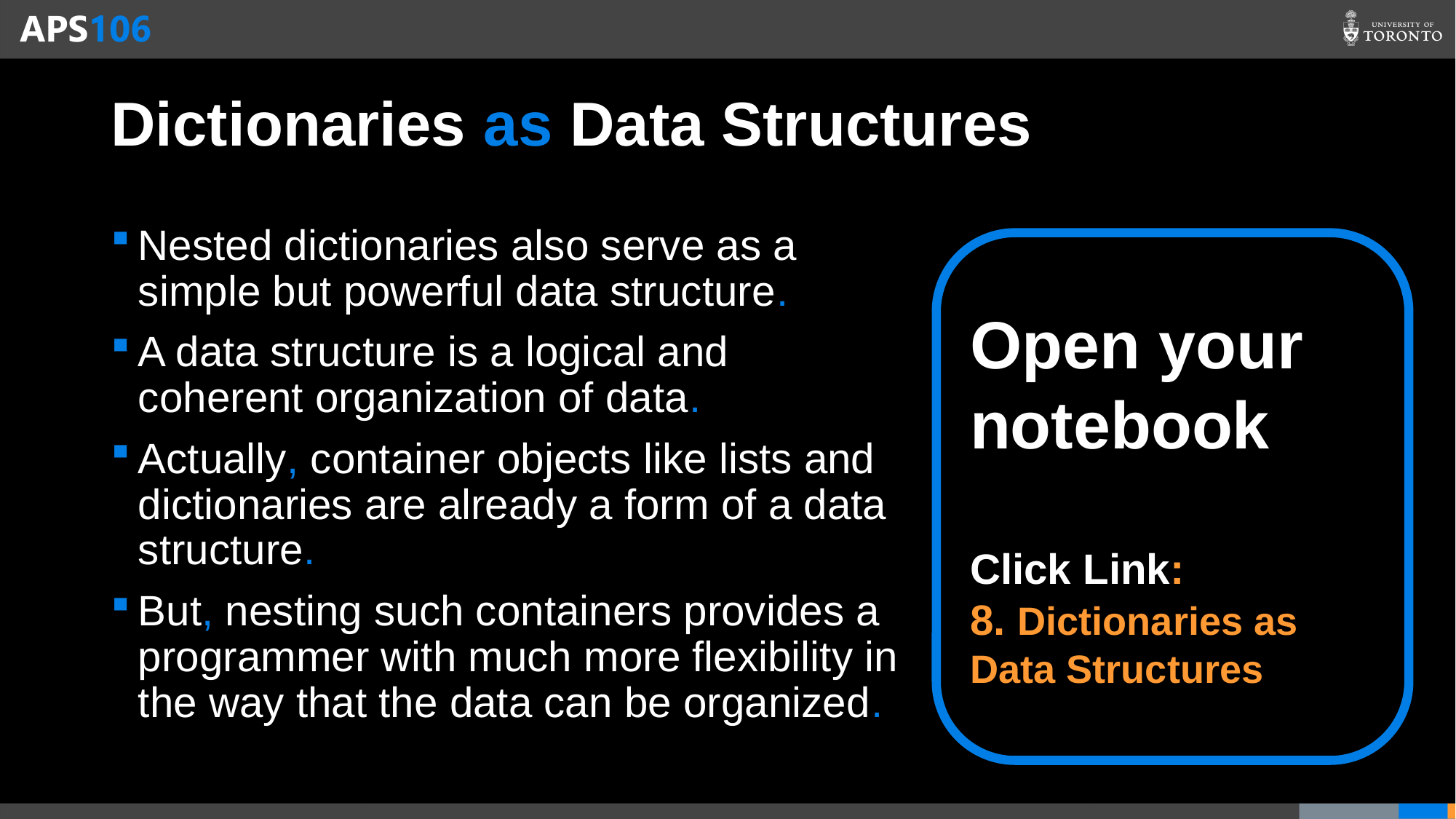

# Dictionaries as Data Structures
Nested dictionaries also serve as a simple but powerful data structure.
A data structure is a logical and coherent organization of data.
Actually, container objects like lists and dictionaries are already a form of a data structure.
But, nesting such containers provides a programmer with much more flexibility in the way that the data can be organized.

Open your notebook

Click Link:
8. Dictionaries as Data Structures